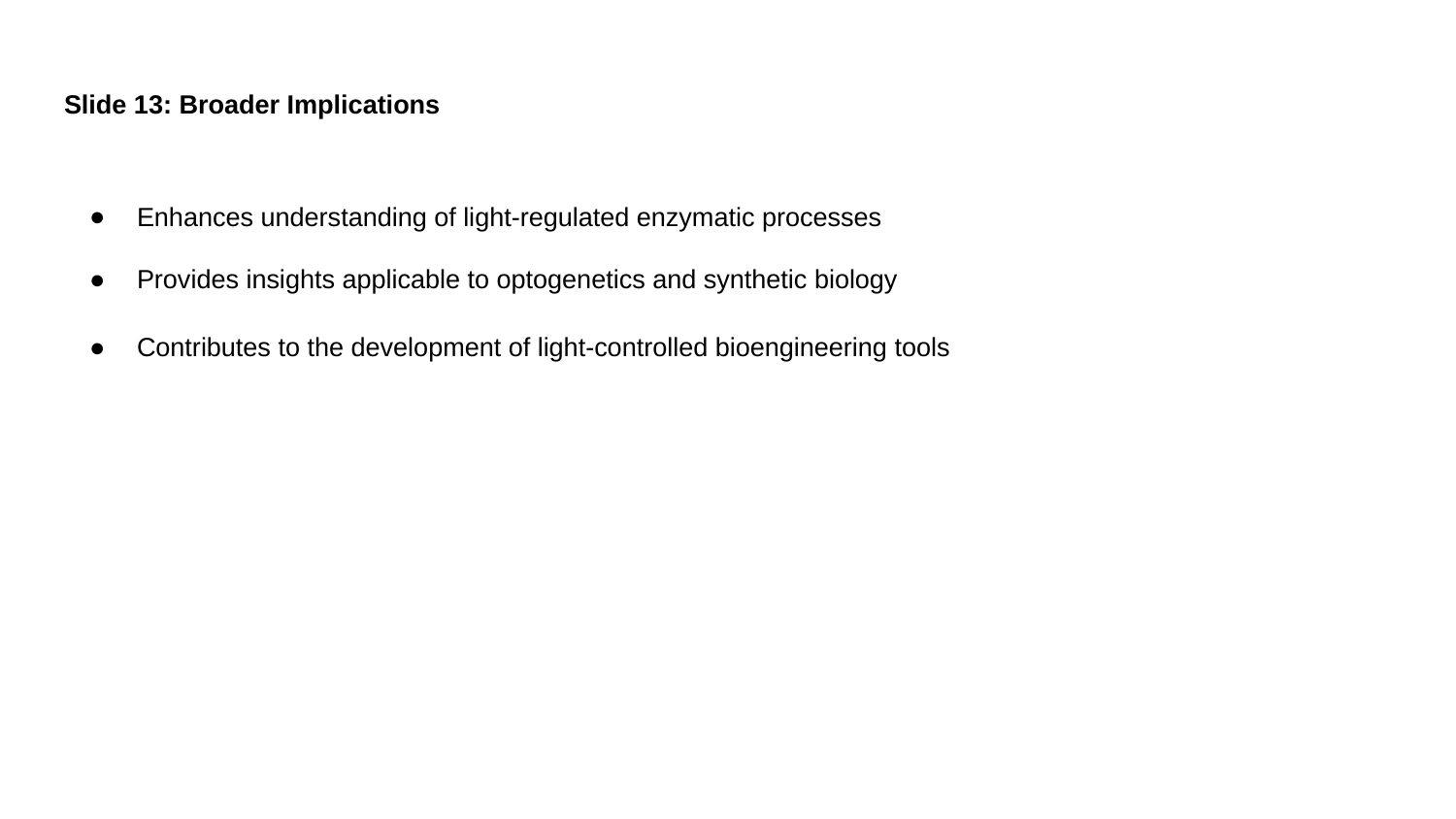

# Slide 13: Broader Implications
Enhances understanding of light-regulated enzymatic processes
Provides insights applicable to optogenetics and synthetic biology
Contributes to the development of light-controlled bioengineering tools